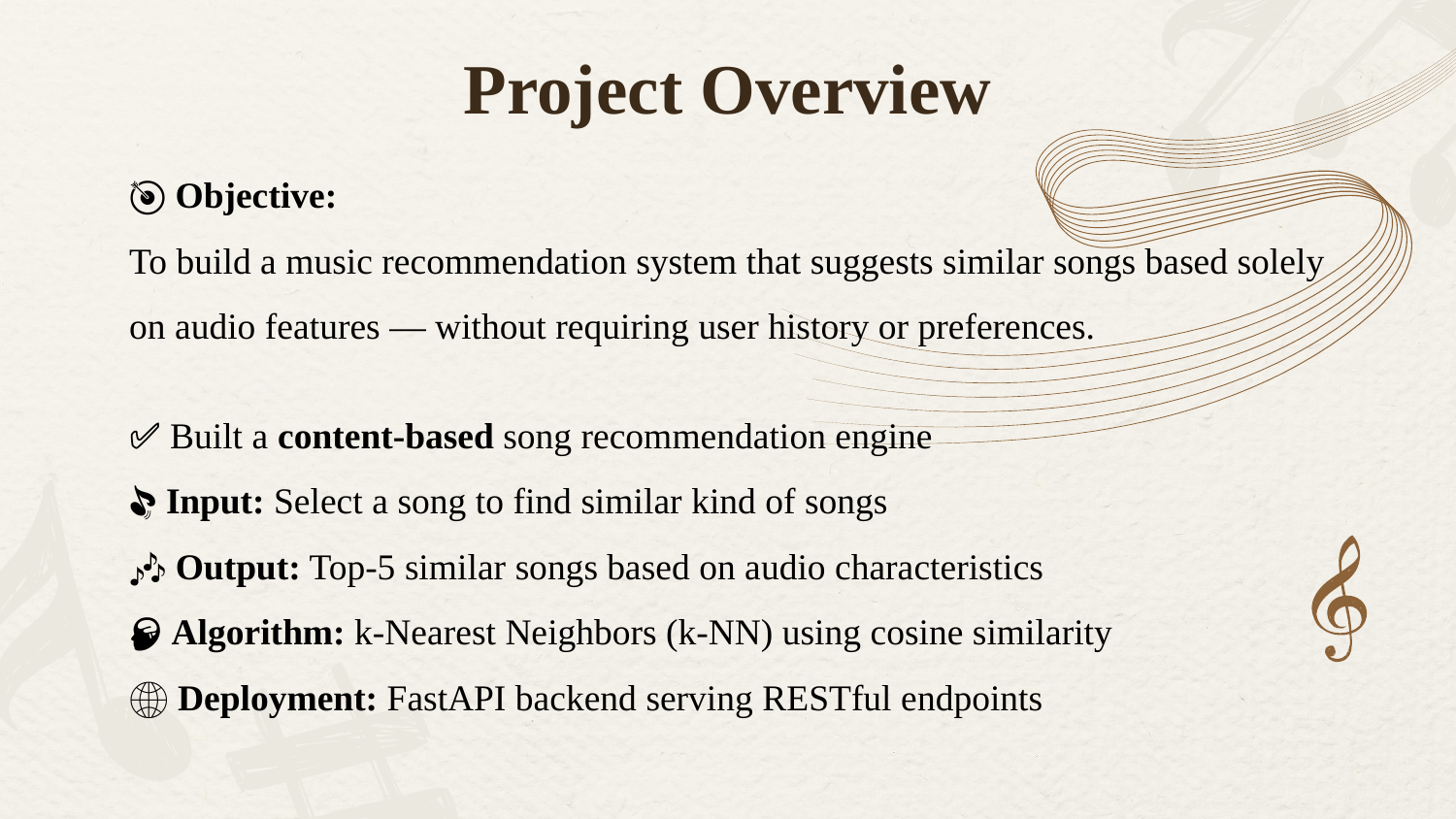

# Project Overview

🎯 Objective:
To build a music recommendation system that suggests similar songs based solely on audio features — without requiring user history or preferences.

✅ Built a content-based song recommendation engine
🎵 Input: Select a song to find similar kind of songs
🎶 Output: Top-5 similar songs based on audio characteristics
🧠 Algorithm: k-Nearest Neighbors (k-NN) using cosine similarity
🌐 Deployment: FastAPI backend serving RESTful endpoints